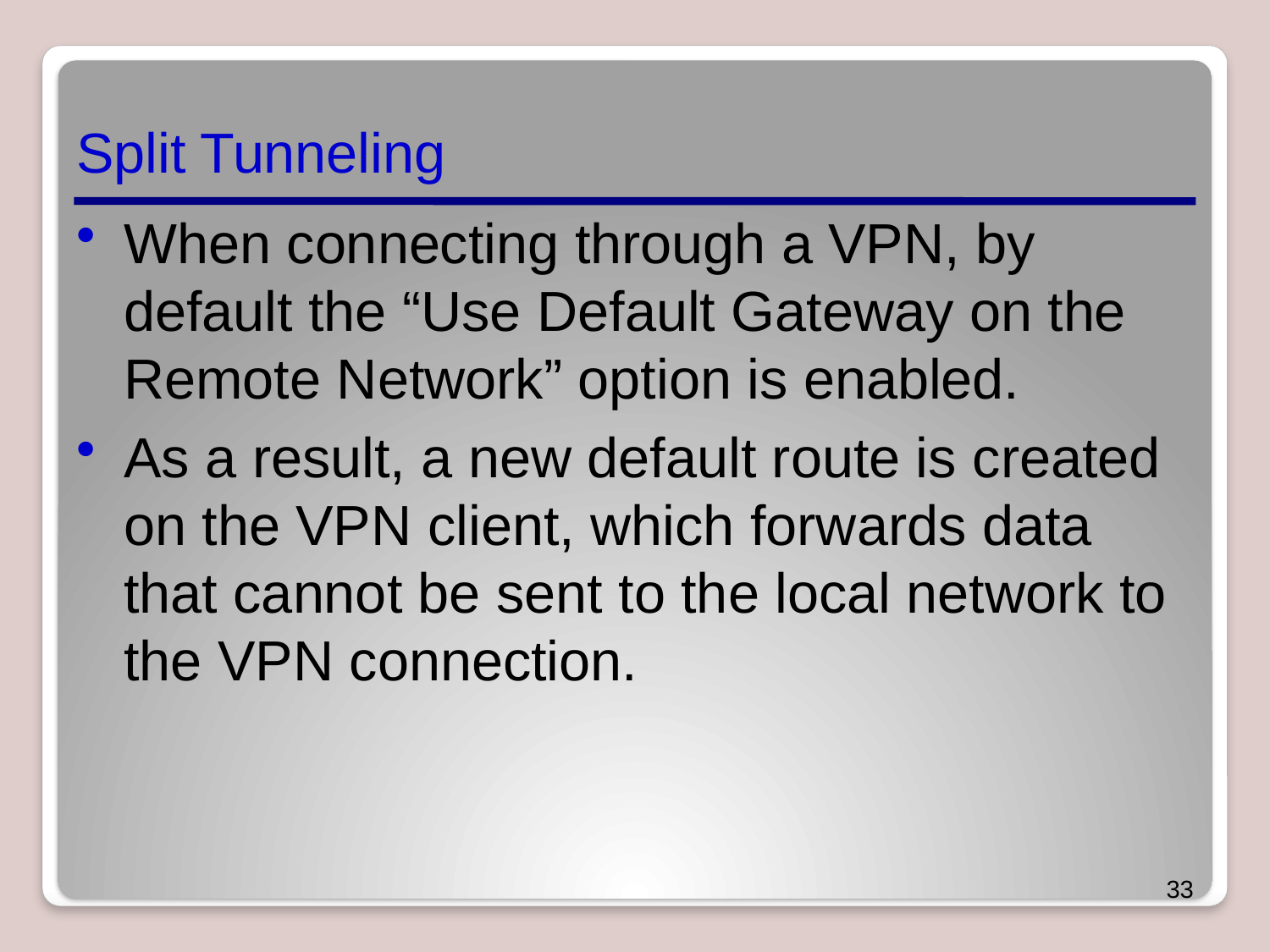

# Split Tunneling
When connecting through a VPN, by default the “Use Default Gateway on the Remote Network” option is enabled.
As a result, a new default route is created on the VPN client, which forwards data that cannot be sent to the local network to the VPN connection.

33